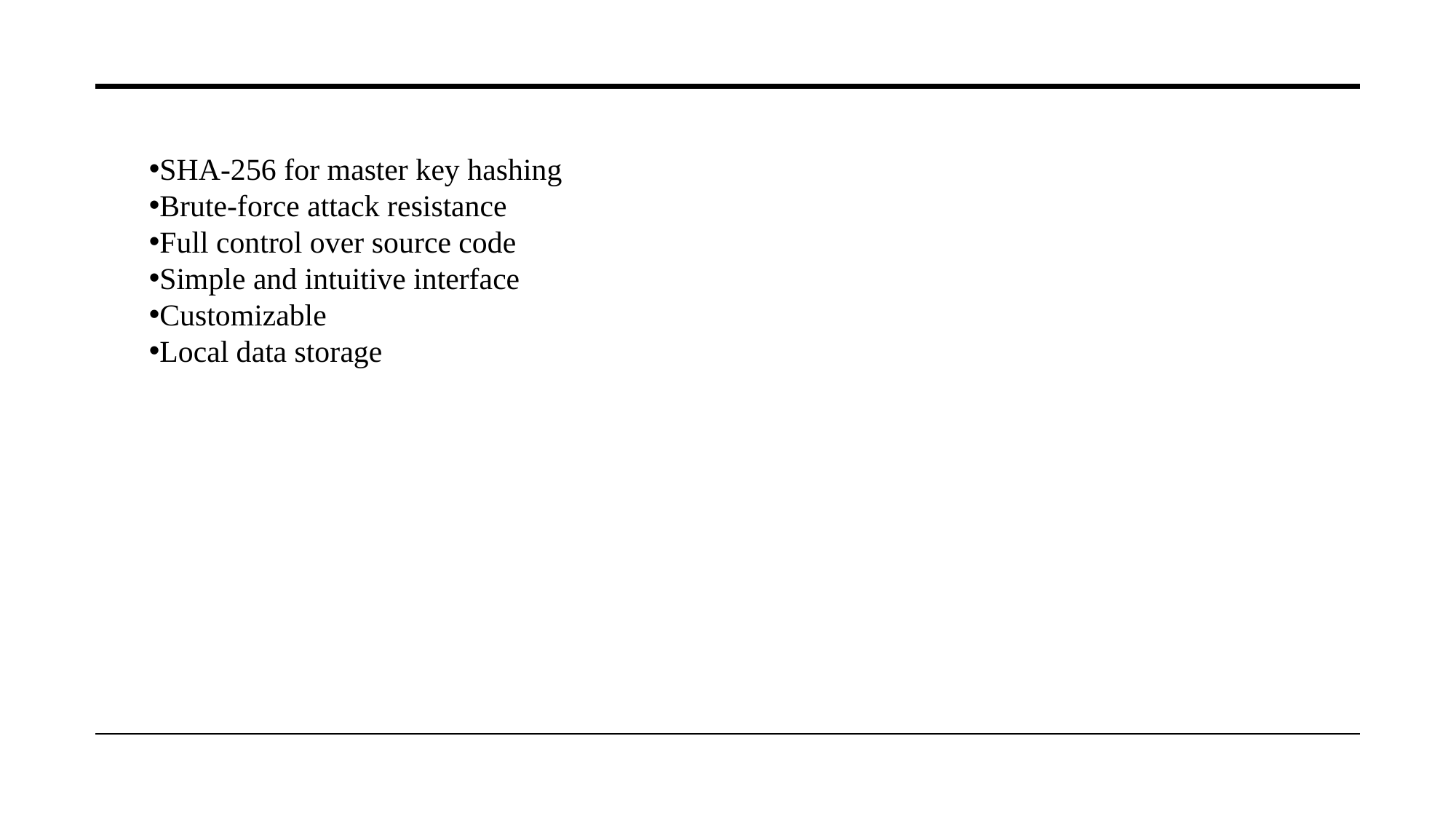

SHA-256 for master key hashing
Brute-force attack resistance
Full control over source code
Simple and intuitive interface
Customizable
Local data storage